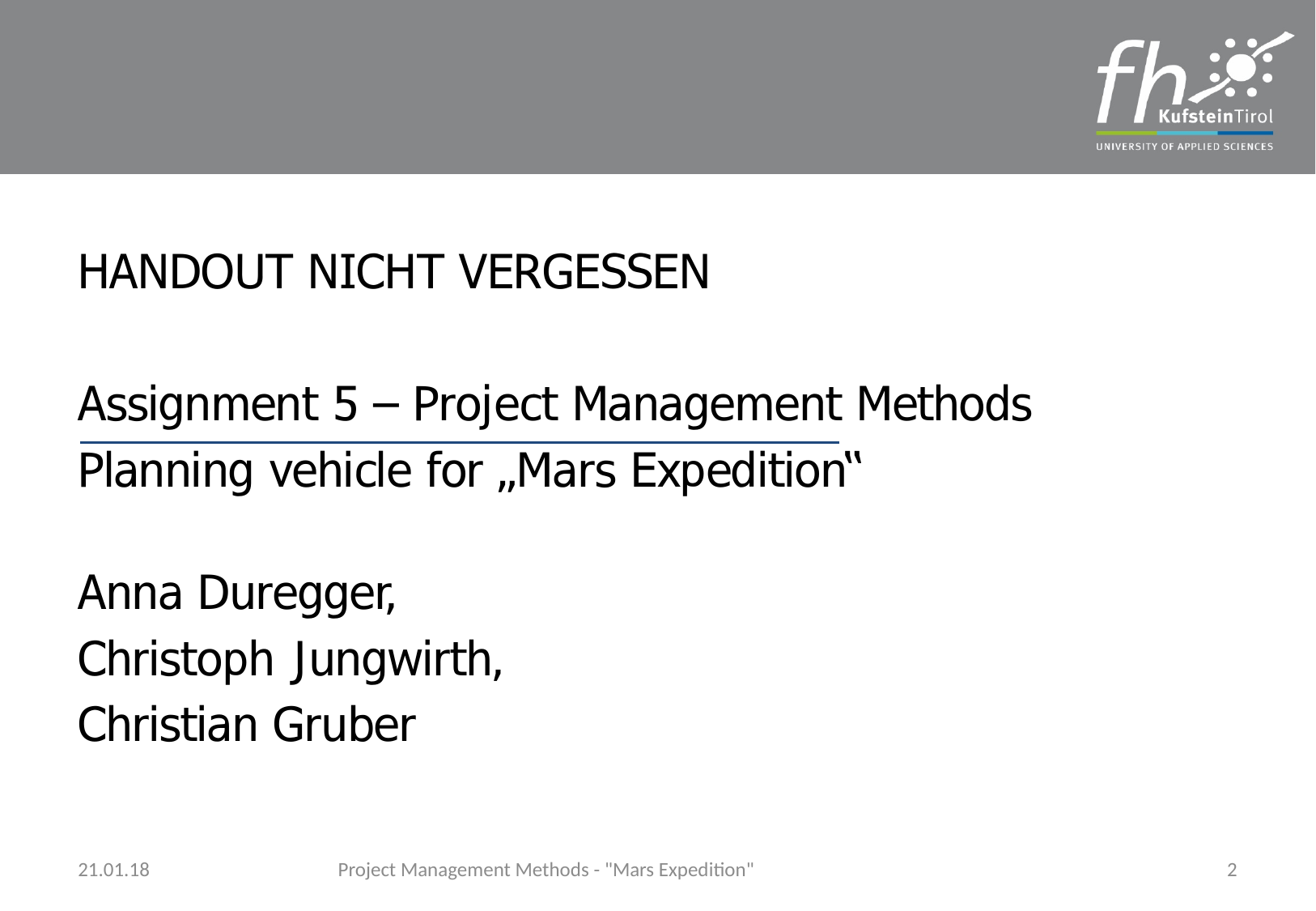

HANDOUT NICHT VERGESSEN

Assignment 5 – Project Management Methods
Planning vehicle for „Mars Expedition“
Anna Duregger,
Christoph Jungwirth,
Christian Gruber
21.01.18
Project Management Methods - "Mars Expedition"
2